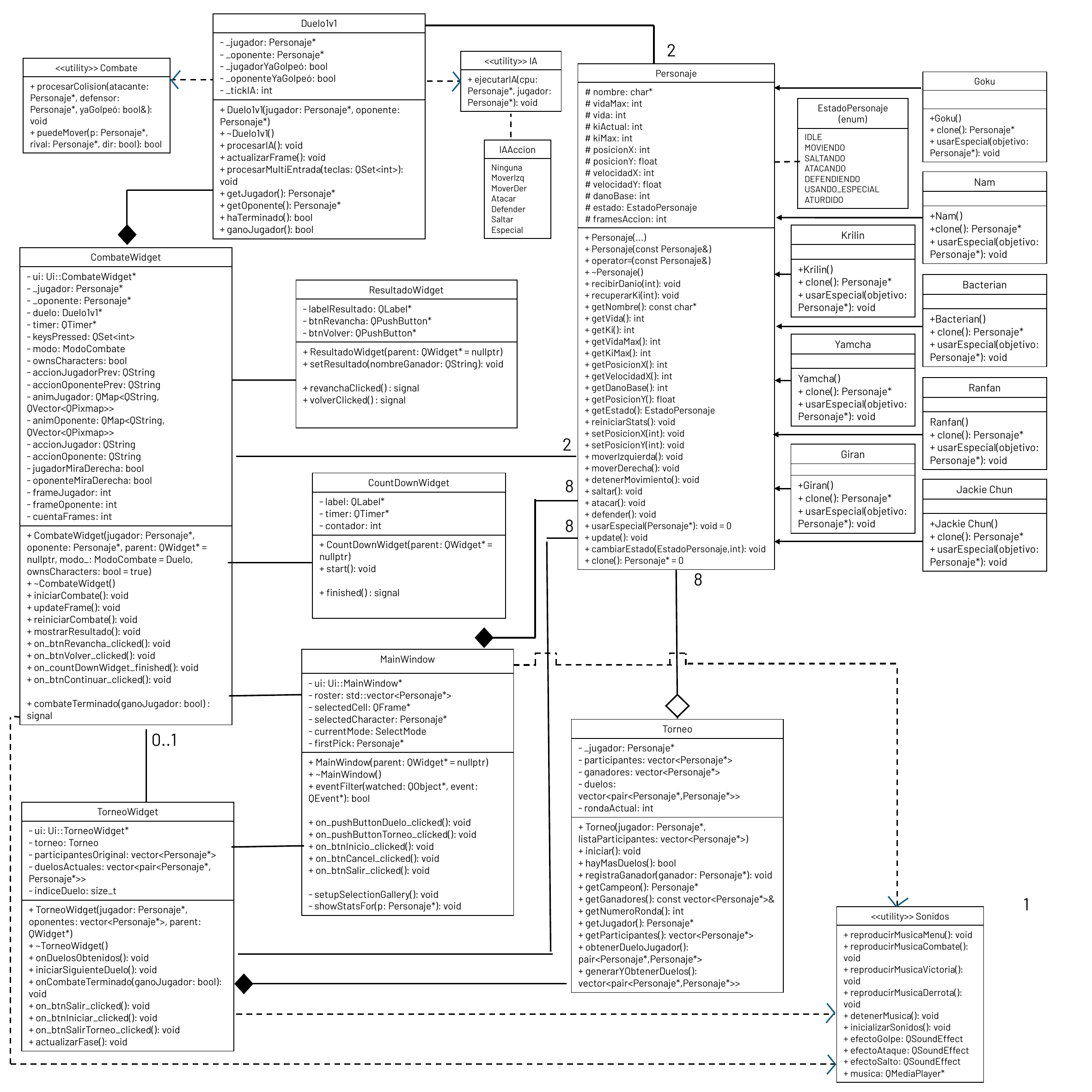

| Duelo1v1 |
| --- |
| - \_jugador: Personaje\* - \_oponente: Personaje\* - \_jugadorYaGolpeó: bool - \_oponenteYaGolpeó: bool - \_tickIA: int |
| + Duelo1v1(jugador: Personaje\*, oponente: Personaje\*) + ~Duelo1v1() + procesarIA(): void + actualizarFrame(): void + procesarMultiEntrada(teclas: QSet<int>): void + getJugador(): Personaje\* + getOponente(): Personaje\* + haTerminado(): bool + ganoJugador(): bool |
2
| <<utility>> IA |
| --- |
| + ejecutarIA(cpu: Personaje\*, jugador: Personaje\*): void |
| <<utility>> Combate |
| --- |
| + procesarColision(atacante: Personaje\*, defensor: Personaje\*, yaGolpeó: bool&): void + puedeMover(p: Personaje\*, rival: Personaje\*, dir: bool): bool |
| Personaje |
| --- |
| # nombre: char\* # vidaMax: int # vida: int # kiActual: int # kiMax: int # posicionX: int # posicionY: float # velocidadX: int # velocidadY: float # danoBase: int # estado: EstadoPersonaje # framesAccion: int |
| + Personaje(...) + Personaje(const Personaje&) + operator=(const Personaje&) + ~Personaje() + recibirDanio(int): void + recuperarKi(int): void + getNombre(): const char\* + getVida(): int + getKi(): int + getVidaMax(): int + getKiMax(): int + getPosicionX(): int + getVelocidadX(): int + getDanoBase(): int + getPosicionY(): float + getEstado(): EstadoPersonaje + reiniciarStats(): void + setPosicionX(int): void + setPosicionY(int): void + moverIzquierda(): void + moverDerecha(): void + detenerMovimiento(): void + saltar(): void + atacar(): void + defender(): void + usarEspecial(Personaje\*): void = 0 + update(): void + cambiarEstado(EstadoPersonaje,int): void + clone(): Personaje\* = 0 |
| Goku |
| --- |
|  |
| +Goku() + clone(): Personaje\* + usarEspecial(objetivo: Personaje\*): void |
| EstadoPersonaje (enum) |
| --- |
| IDLE MOVIENDO SALTANDO ATACANDO DEFENDIENDO USANDO\_ESPECIAL ATURDIDO |
| IAAccion |
| --- |
| Ninguna MoverIzq MoverDer Atacar Defender Saltar Especial |
| Nam |
| --- |
|  |
| +Nam() +clone(): Personaje\* + usarEspecial(objetivo: Personaje\*): void |
| Krilin |
| --- |
|  |
| +Krilin() + clone(): Personaje\* + usarEspecial(objetivo: Personaje\*): void |

| CombateWidget |
| --- |
| - ui: Ui::CombateWidget\* - \_jugador: Personaje\* - \_oponente: Personaje\* - duelo: Duelo1v1\* - timer: QTimer\* - keysPressed: QSet<int> - modo: ModoCombate - ownsCharacters: bool - accionJugadorPrev: QString - accionOponentePrev: QString - animJugador: QMap<QString, QVector<QPixmap>> - animOponente: QMap<QString, QVector<QPixmap>> - accionJugador: QString - accionOponente: QString - jugadorMiraDerecha: bool - oponenteMiraDerecha: bool - frameJugador: int - frameOponente: int - cuentaFrames: int |
| + CombateWidget(jugador: Personaje\*, oponente: Personaje\*, parent: QWidget\* = nullptr, modo\_: ModoCombate = Duelo, ownsCharacters: bool = true) + ~CombateWidget() + iniciarCombate(): void + updateFrame(): void + reiniciarCombate(): void + mostrarResultado(): void + on\_btnRevancha\_clicked(): void + on\_btnVolver\_clicked(): void + on\_countDownWidget\_finished(): void + on\_btnContinuar\_clicked(): void + combateTerminado(ganoJugador: bool) : signal |
| Bacterian |
| --- |
|  |
| +Bacterian() + clone(): Personaje\* + usarEspecial(objetivo: Personaje\*): void |
| ResultadoWidget |
| --- |
| - labelResultado: QLabel\* - btnRevancha: QPushButton\* - btnVolver: QPushButton\* |
| + ResultadoWidget(parent: QWidget\* = nullptr) + setResultado(nombreGanador: QString): void + revanchaClicked() : signal + volverClicked() : signal |
| Yamcha |
| --- |
|  |
| Yamcha() + clone(): Personaje\* + usarEspecial(objetivo: Personaje\*): void |
| Ranfan |
| --- |
|  |
| Ranfan() + clone(): Personaje\* + usarEspecial(objetivo: Personaje\*): void |
2
| Giran |
| --- |
|  |
| +Giran() + clone(): Personaje\* + usarEspecial(objetivo: Personaje\*): void |
8
| CountDownWidget |
| --- |
| - label: QLabel\* - timer: QTimer\* - contador: int |
| + CountDownWidget(parent: QWidget\* = nullptr) + start(): void + finished() : signal |
| Jackie Chun |
| --- |
|  |
| +Jackie Chun() + clone(): Personaje\* + usarEspecial(objetivo: Personaje\*): void |
8
8

| MainWindow |
| --- |
| - ui: Ui::MainWindow\* - roster: std::vector<Personaje\*> - selectedCell: QFrame\* - selectedCharacter: Personaje\* - currentMode: SelectMode - firstPick: Personaje\* |
| + MainWindow(parent: QWidget\* = nullptr) + ~MainWindow() + eventFilter(watched: QObject\*, event: QEvent\*): bool + on\_pushButtonDuelo\_clicked(): void + on\_pushButtonTorneo\_clicked(): void + on\_btnInicio\_clicked(): void + on\_btnCancel\_clicked(): void + on\_btnSalir\_clicked(): void - setupSelectionGallery(): void - showStatsFor(p: Personaje\*): void |

| Torneo |
| --- |
| - \_jugador: Personaje\* - participantes: vector<Personaje\*> - ganadores: vector<Personaje\*> - duelos: vector<pair<Personaje\*,Personaje\*>> - rondaActual: int |
| + Torneo(jugador: Personaje\*, listaParticipantes: vector<Personaje\*>) + iniciar(): void + hayMasDuelos(): bool + registraGanador(ganador: Personaje\*): void + getCampeon(): Personaje\* + getGanadores(): const vector<Personaje\*>& + getNumeroRonda(): int + getJugador(): Personaje\* + getParticipantes(): vector<Personaje\*> + obtenerDueloJugador(): pair<Personaje\*,Personaje\*> + generarYObtenerDuelos(): vector<pair<Personaje\*,Personaje\*>> |
0..1
| TorneoWidget |
| --- |
| - ui: Ui::TorneoWidget\* - torneo: Torneo - participantesOriginal: vector<Personaje\*> - duelosActuales: vector<pair<Personaje\*, Personaje\*>> - indiceDuelo: size\_t |
| + TorneoWidget(jugador: Personaje\*, oponentes: vector<Personaje\*>, parent: QWidget\*) + ~TorneoWidget() + onDuelosObtenidos(): void + iniciarSiguienteDuelo(): void + onCombateTerminado(ganoJugador: bool): void + on\_btnSalir\_clicked(): void + on\_btnIniciar\_clicked(): void + on\_btnSalirTorneo\_clicked(): void + actualizarFase(): void |
1
| <<utility>> Sonidos |
| --- |
| + reproducirMusicaMenu(): void + reproducirMusicaCombate(): void + reproducirMusicaVictoria(): void + reproducirMusicaDerrota(): void + detenerMusica(): void + inicializarSonidos(): void + efectoGolpe: QSoundEffect + efectoAtaque: QSoundEffect + efectoSalto: QSoundEffect + musica: QMediaPlayer\* |